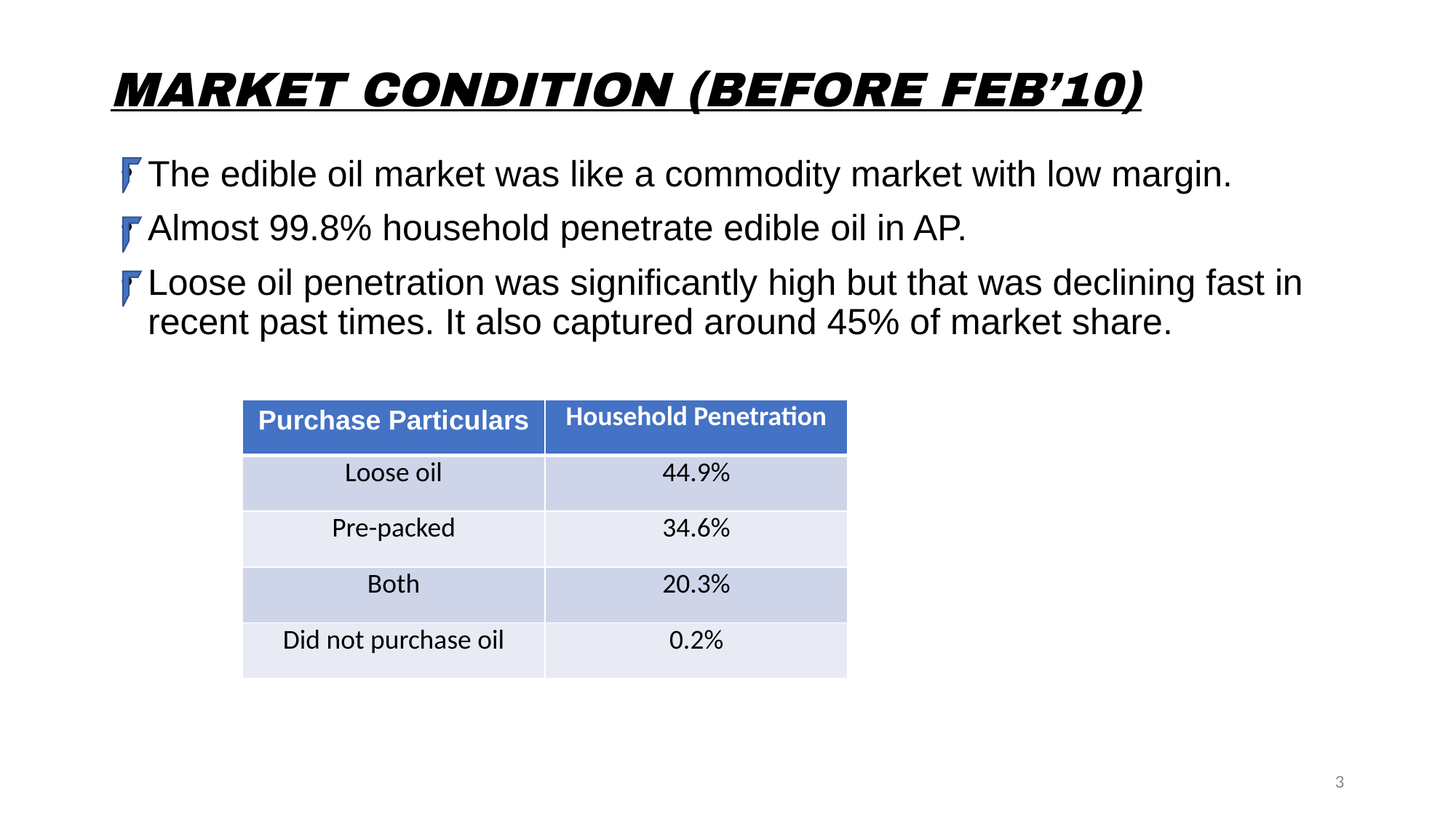

# MARKET CONDITION (BEFORE FEB’10)
The edible oil market was like a commodity market with low margin.
Almost 99.8% household penetrate edible oil in AP.
Loose oil penetration was significantly high but that was declining fast in recent past times. It also captured around 45% of market share.

| Purchase Particulars | Household Penetration |
| --- | --- |
| Loose oil | 44.9% |
| Pre-packed | 34.6% |
| Both | 20.3% |
| Did not purchase oil | 0.2% |
3